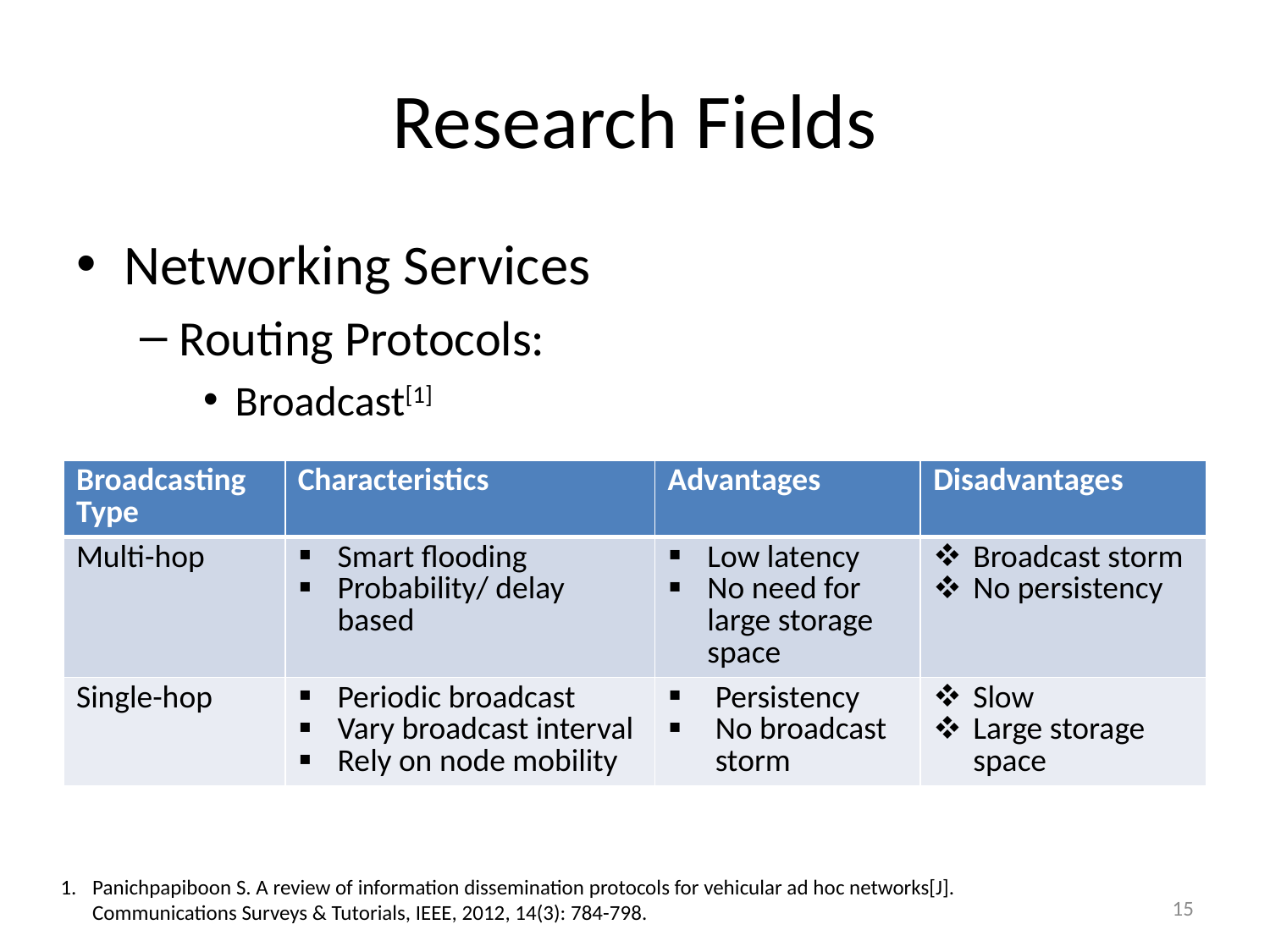

# Research Fields
Networking Services
Routing Protocols:
Broadcast[1]
| Broadcasting Type | Characteristics | Advantages | Disadvantages |
| --- | --- | --- | --- |
| Multi-hop | Smart flooding Probability/ delay based | Low latency No need for large storage space | Broadcast storm No persistency |
| Single-hop | Periodic broadcast Vary broadcast interval Rely on node mobility | Persistency No broadcast storm | Slow Large storage space |
Panichpapiboon S. A review of information dissemination protocols for vehicular ad hoc networks[J]. Communications Surveys & Tutorials, IEEE, 2012, 14(3): 784-798.

15